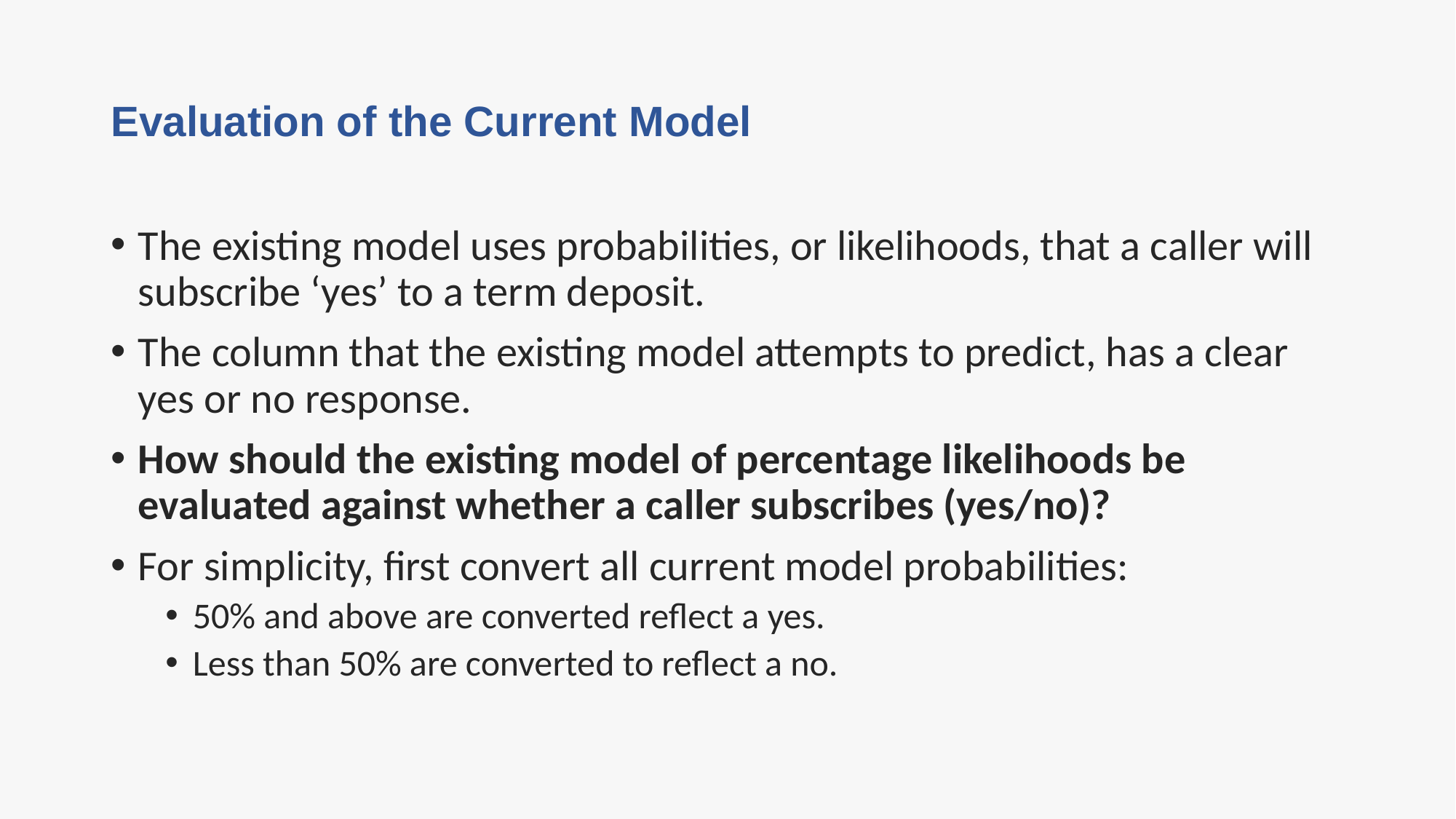

# Evaluation of the Current Model
The existing model uses probabilities, or likelihoods, that a caller will subscribe ‘yes’ to a term deposit.
The column that the existing model attempts to predict, has a clear yes or no response.
How should the existing model of percentage likelihoods be evaluated against whether a caller subscribes (yes/no)?
For simplicity, first convert all current model probabilities:
50% and above are converted reflect a yes.
Less than 50% are converted to reflect a no.